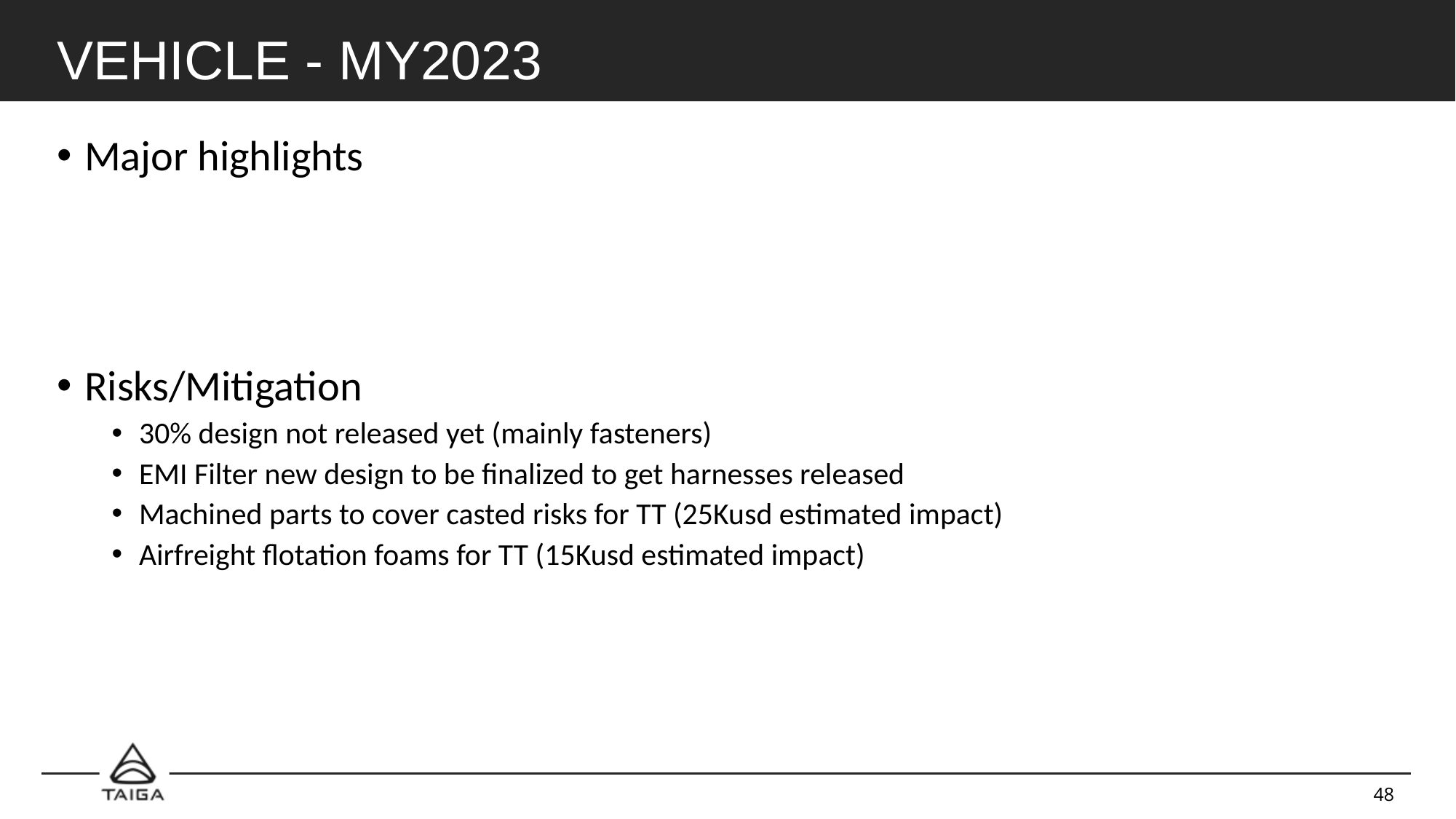

# VEHICLE - my2023
Major highlights

Risks/Mitigation
30% design not released yet (mainly fasteners)
EMI Filter new design to be finalized to get harnesses released
Machined parts to cover casted risks for TT (25Kusd estimated impact)
Airfreight flotation foams for TT (15Kusd estimated impact)

48